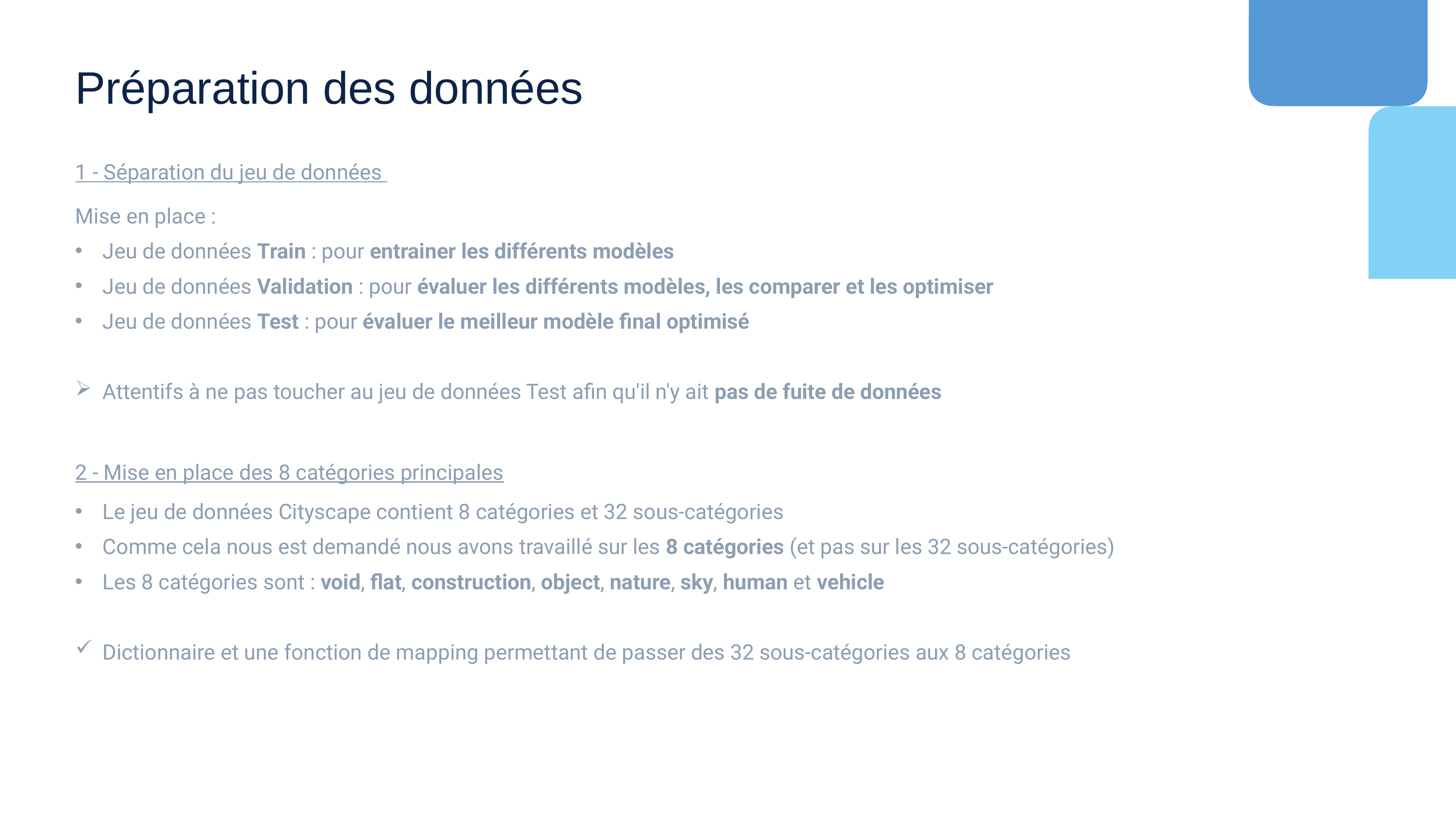

Préparation des données

1 - Séparation du jeu de données

Mise en place :
Jeu de données Train : pour entrainer les différents modèles
Jeu de données Validation : pour évaluer les différents modèles, les comparer et les optimiser
Jeu de données Test : pour évaluer le meilleur modèle final optimisé

Attentifs à ne pas toucher au jeu de données Test afin qu'il n'y ait pas de fuite de données

2 - Mise en place des 8 catégories principales

Le jeu de données Cityscape contient 8 catégories et 32 sous-catégories
Comme cela nous est demandé nous avons travaillé sur les 8 catégories (et pas sur les 32 sous-catégories)
Les 8 catégories sont : void, flat, construction, object, nature, sky, human et vehicle

Dictionnaire et une fonction de mapping permettant de passer des 32 sous-catégories aux 8 catégories